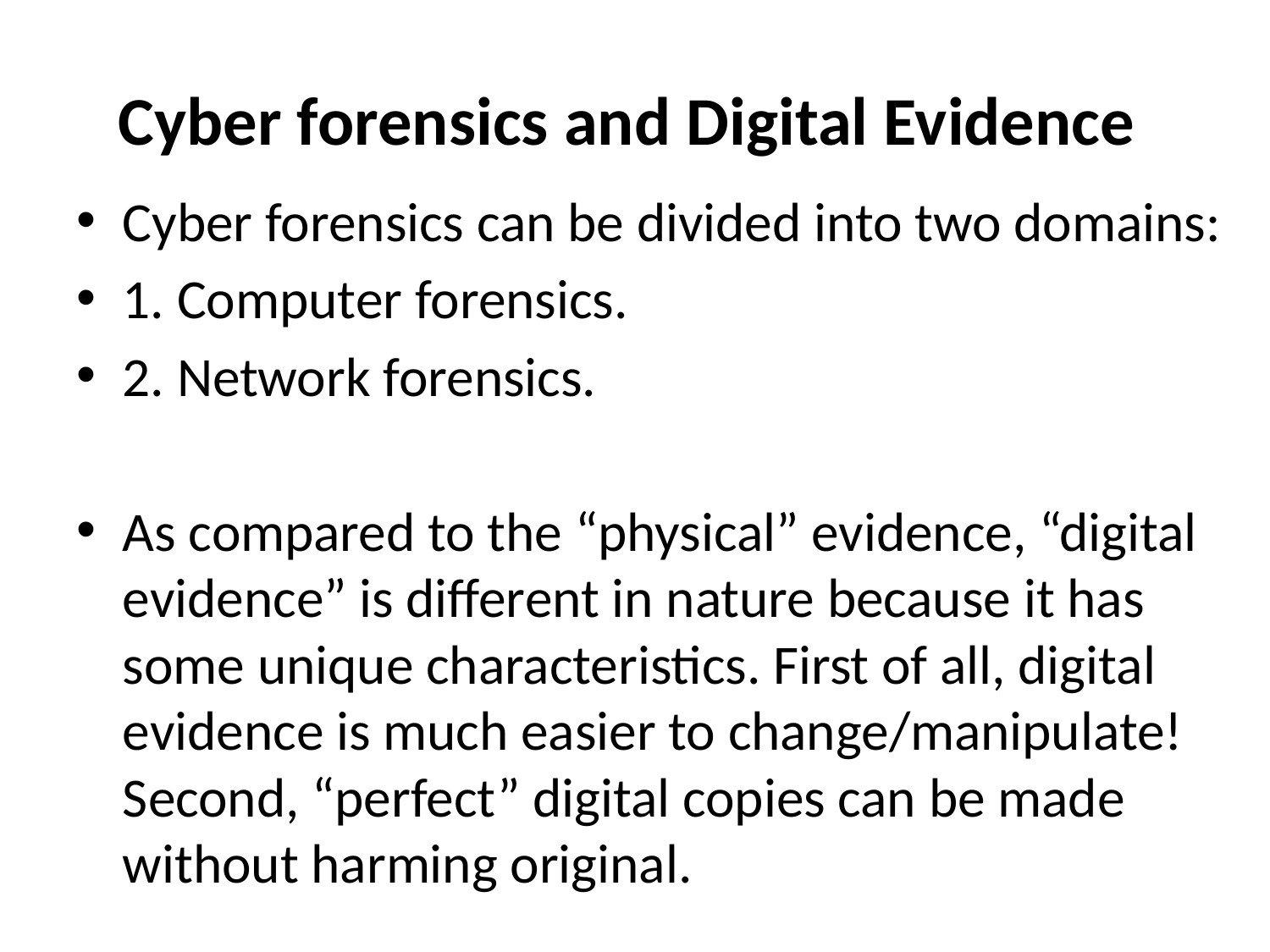

# Cyber forensics and Digital Evidence
Cyber forensics can be divided into two domains:
1. Computer forensics.
2. Network forensics.

As compared to the “physical” evidence, “digital evidence” is different in nature because it has some unique characteristics. First of all, digital evidence is much easier to change/manipulate! Second, “perfect” digital copies can be made without harming original.